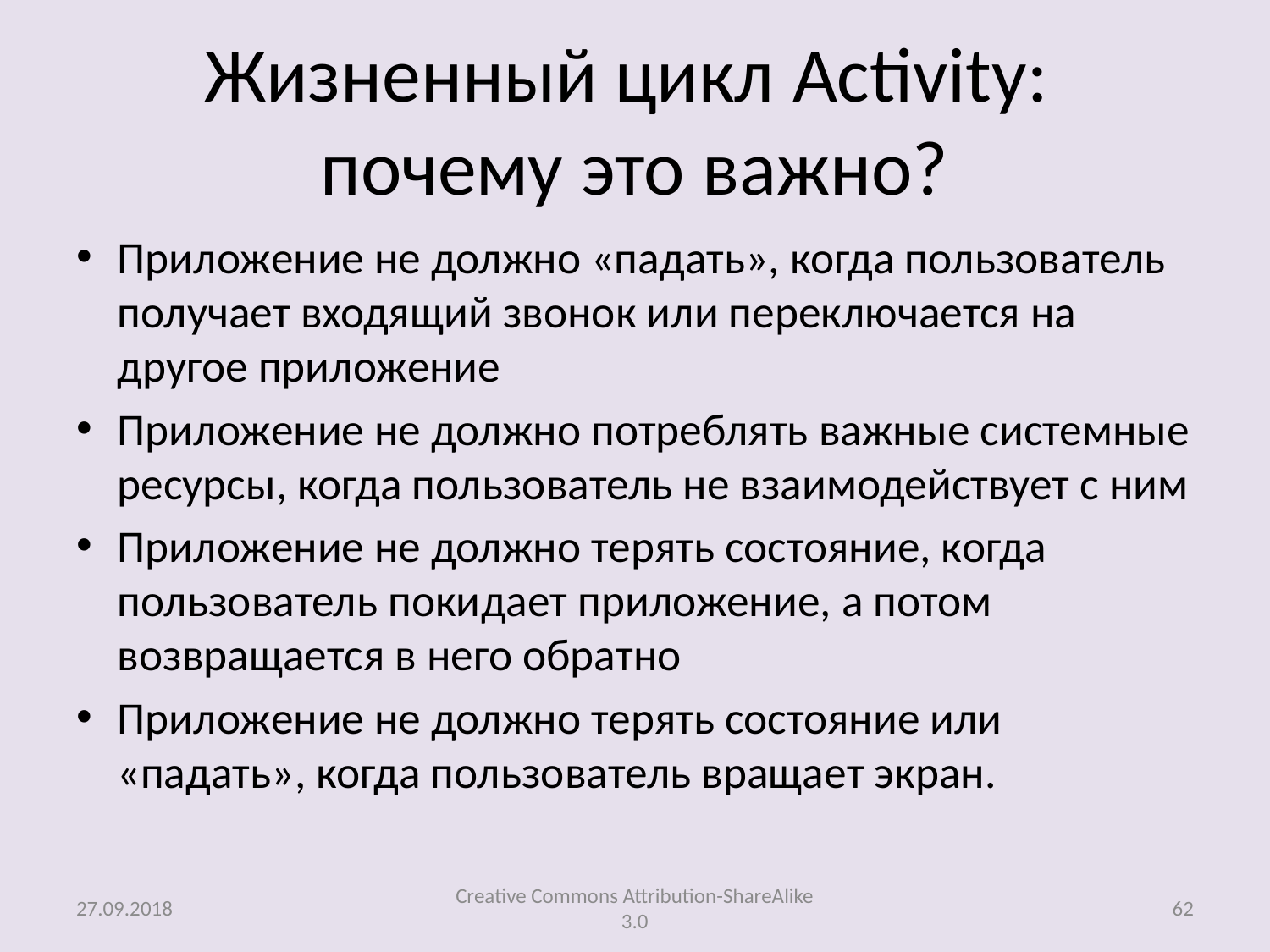

# Жизненный цикл Activity: почему это важно?
Приложение не должно «падать», когда пользователь получает входящий звонок или переключается на другое приложение
Приложение не должно потреблять важные системные ресурсы, когда пользователь не взаимодействует с ним
Приложение не должно терять состояние, когда пользователь покидает приложение, а потом возвращается в него обратно
Приложение не должно терять состояние или «падать», когда пользователь вращает экран.
27.09.2018
Creative Commons Attribution-ShareAlike 3.0
62